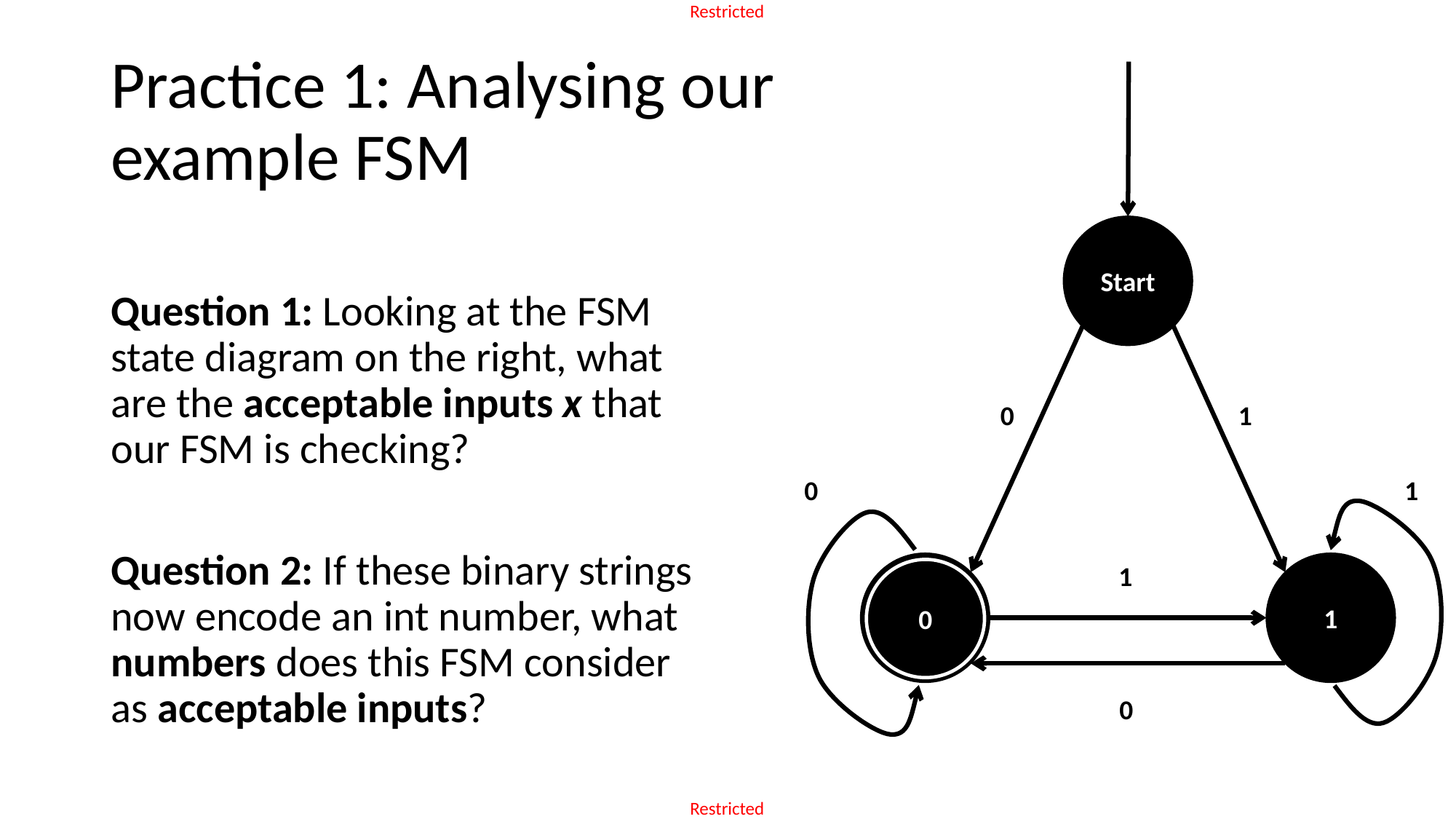

# Practice 1: Analysing our example FSM
Start

Question 1: Looking at the FSM state diagram on the right, what are the acceptable inputs x that our FSM is checking?

Question 2: If these binary strings now encode an int number, what numbers does this FSM consider as acceptable inputs?

0
1
0
1

1
1
0
0